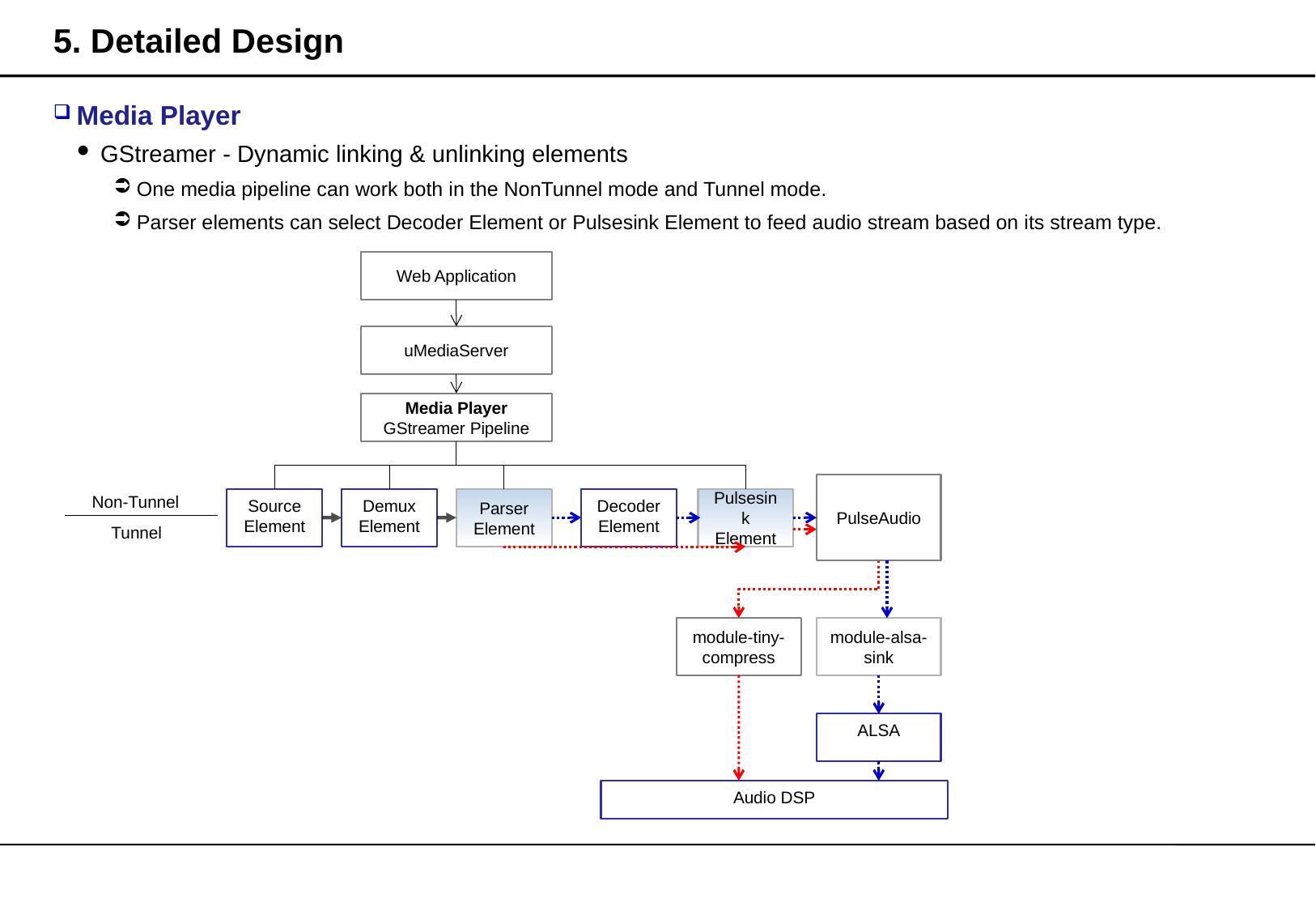

# 5. Detailed Design
Media Player
GStreamer - Dynamic linking & unlinking elements
One media pipeline can work both in the NonTunnel mode and Tunnel mode.
Parser elements can select Decoder Element or Pulsesink Element to feed audio stream based on its stream type.

Web Application
uMediaServer
Media Player
GStreamer Pipeline
PulseAudio
Non-Tunnel
Source
Element
Demux
Element
Parser
Element
Decoder
Element
Pulsesink
Element
Tunnel
module-tiny-compress
module-alsa-sink
ALSA
Audio DSP